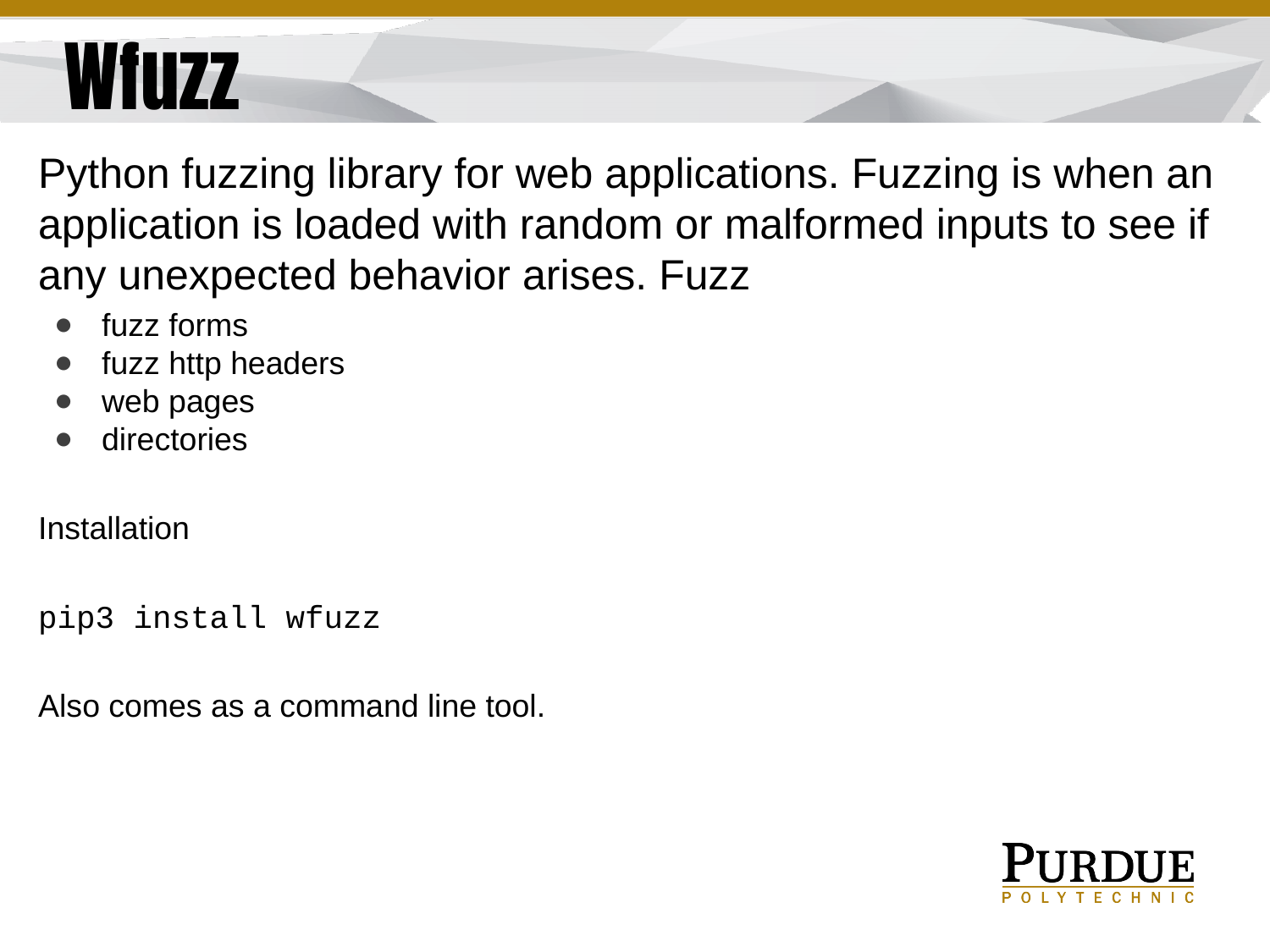

Wfuzz
Python fuzzing library for web applications. Fuzzing is when an application is loaded with random or malformed inputs to see if any unexpected behavior arises. Fuzz
fuzz forms
fuzz http headers
web pages
directories

Installation

pip3 install wfuzz

Also comes as a command line tool.